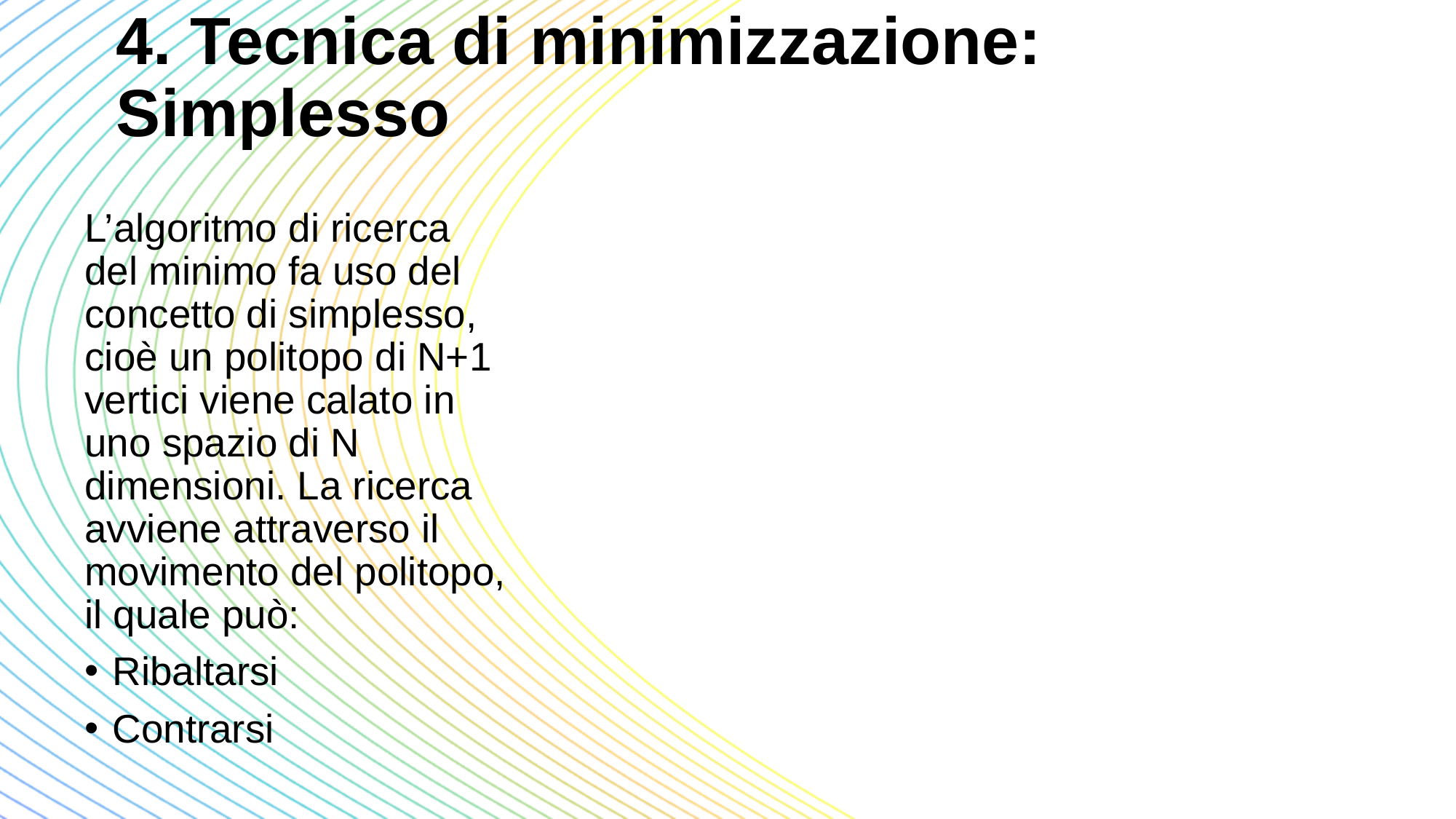

# 4. Tecnica di minimizzazione: Simplesso
L’algoritmo di ricerca del minimo fa uso del concetto di simplesso, cioè un politopo di N+1 vertici viene calato in uno spazio di N dimensioni. La ricerca avviene attraverso il movimento del politopo, il quale può:
Ribaltarsi
Contrarsi